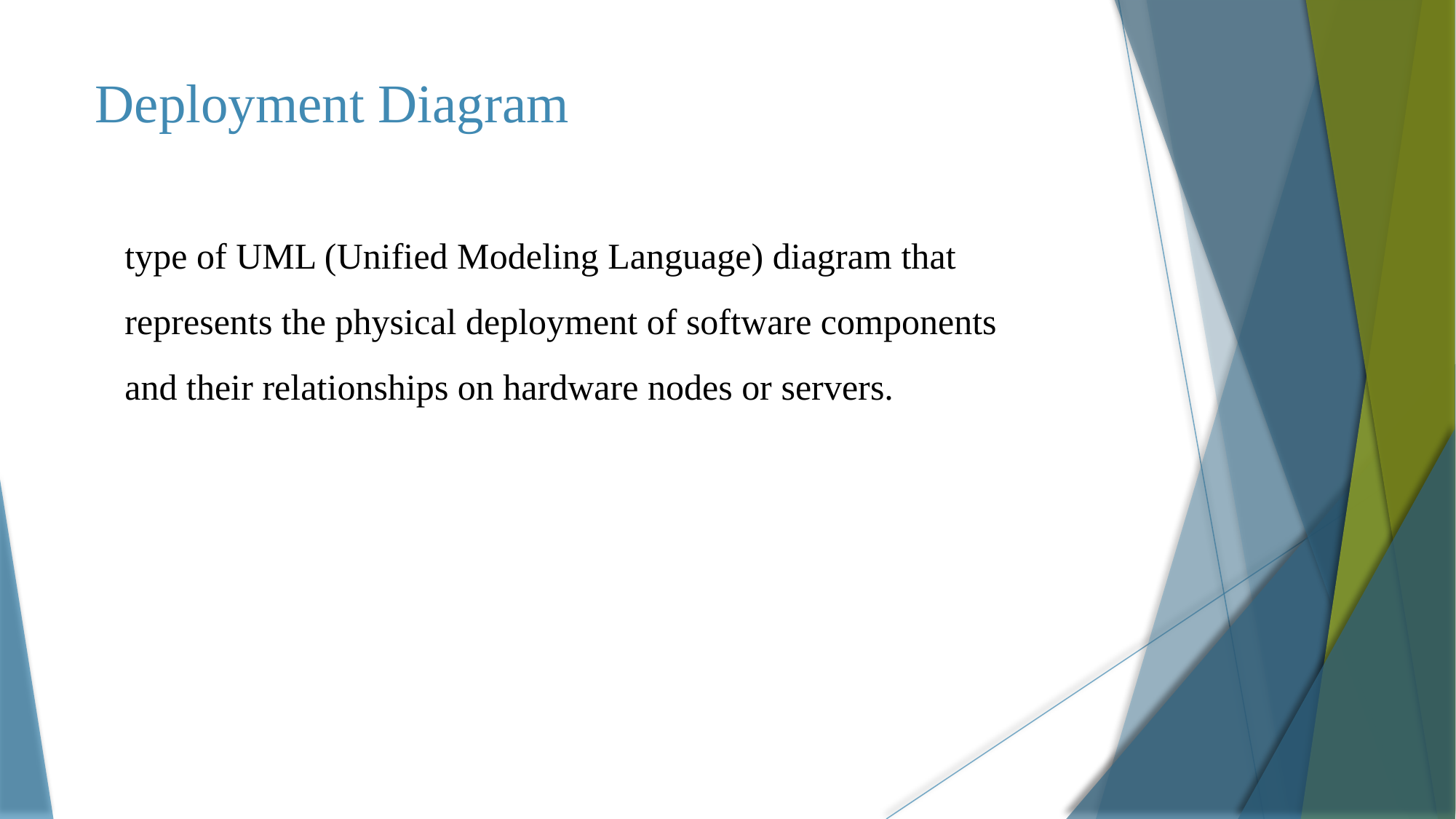

# Deployment Diagram
type of UML (Unified Modeling Language) diagram that represents the physical deployment of software components and their relationships on hardware nodes or servers.